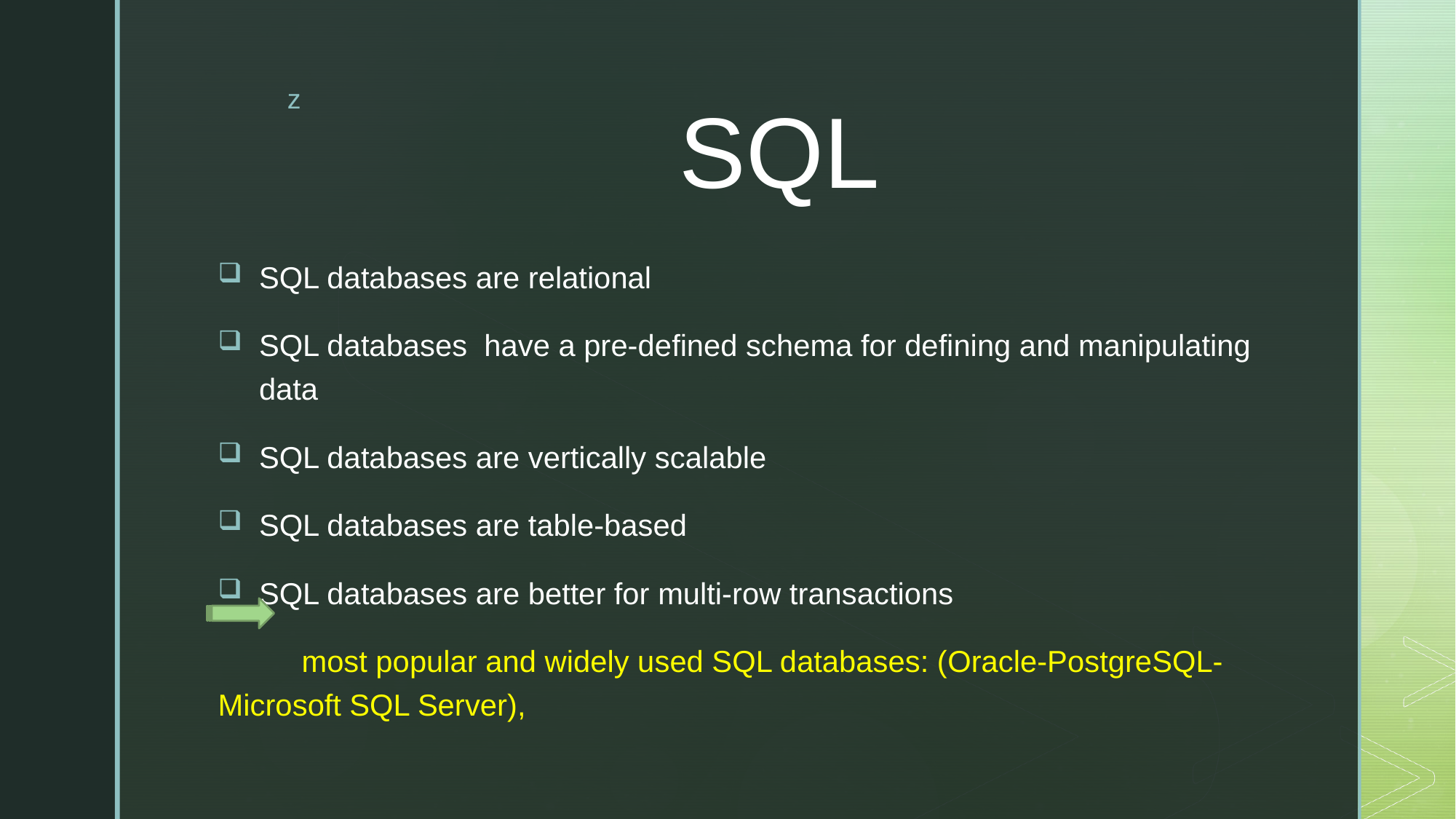

# SQL
SQL databases are relational
SQL databases  have a pre-defined schema for defining and manipulating data
SQL databases are vertically scalable
SQL databases are table-based
SQL databases are better for multi-row transactions
          most popular and widely used SQL databases: (Oracle-PostgreSQL-Microsoft SQL Server),